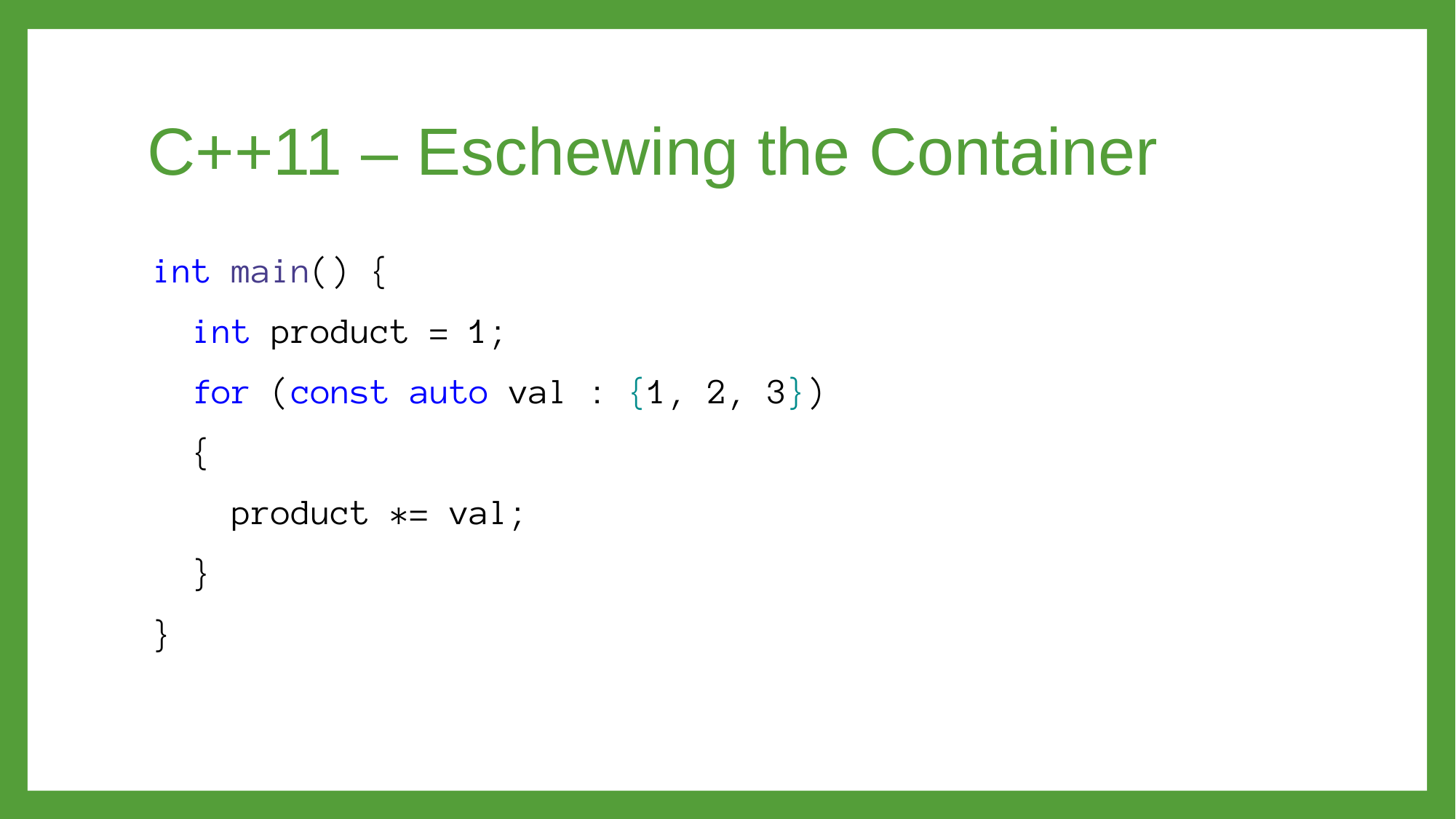

# C++11 – Eschewing the Container
int main() {
  int product = 1;
  for (const auto val : {1, 2, 3})
  {
    product *= val;
  }
}